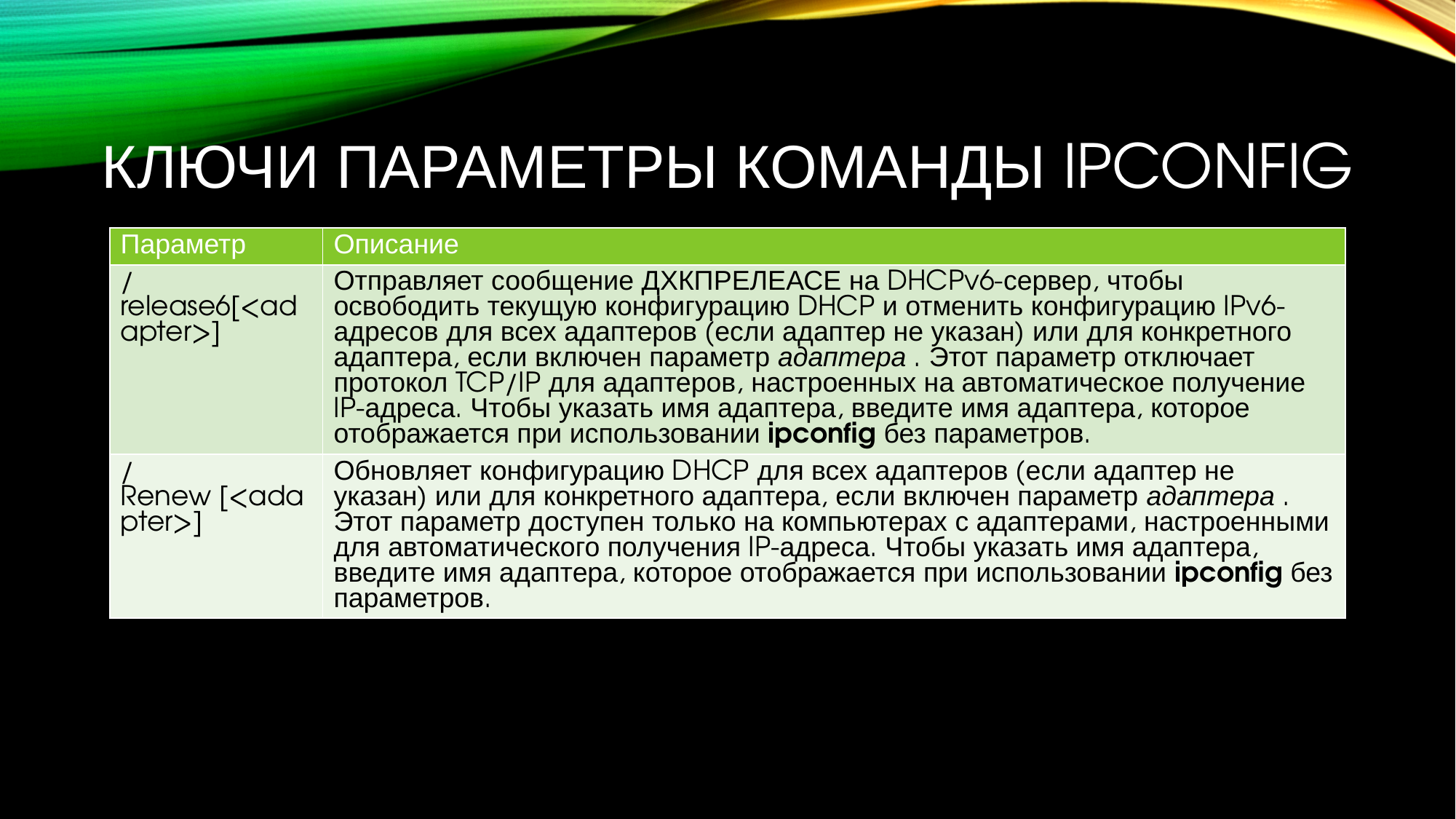

# Ключи Параметры команды Ipconfig
| Параметр | Описание |
| --- | --- |
| /release6[<adapter>] | Отправляет сообщение ДХКПРЕЛЕАСЕ на DHCPv6-сервер, чтобы освободить текущую конфигурацию DHCP и отменить конфигурацию IPv6-адресов для всех адаптеров (если адаптер не указан) или для конкретного адаптера, если включен параметр адаптера . Этот параметр отключает протокол TCP/IP для адаптеров, настроенных на автоматическое получение IP-адреса. Чтобы указать имя адаптера, введите имя адаптера, которое отображается при использовании ipconfig без параметров. |
| /Renew [<adapter>] | Обновляет конфигурацию DHCP для всех адаптеров (если адаптер не указан) или для конкретного адаптера, если включен параметр адаптера . Этот параметр доступен только на компьютерах с адаптерами, настроенными для автоматического получения IP-адреса. Чтобы указать имя адаптера, введите имя адаптера, которое отображается при использовании ipconfig без параметров. |